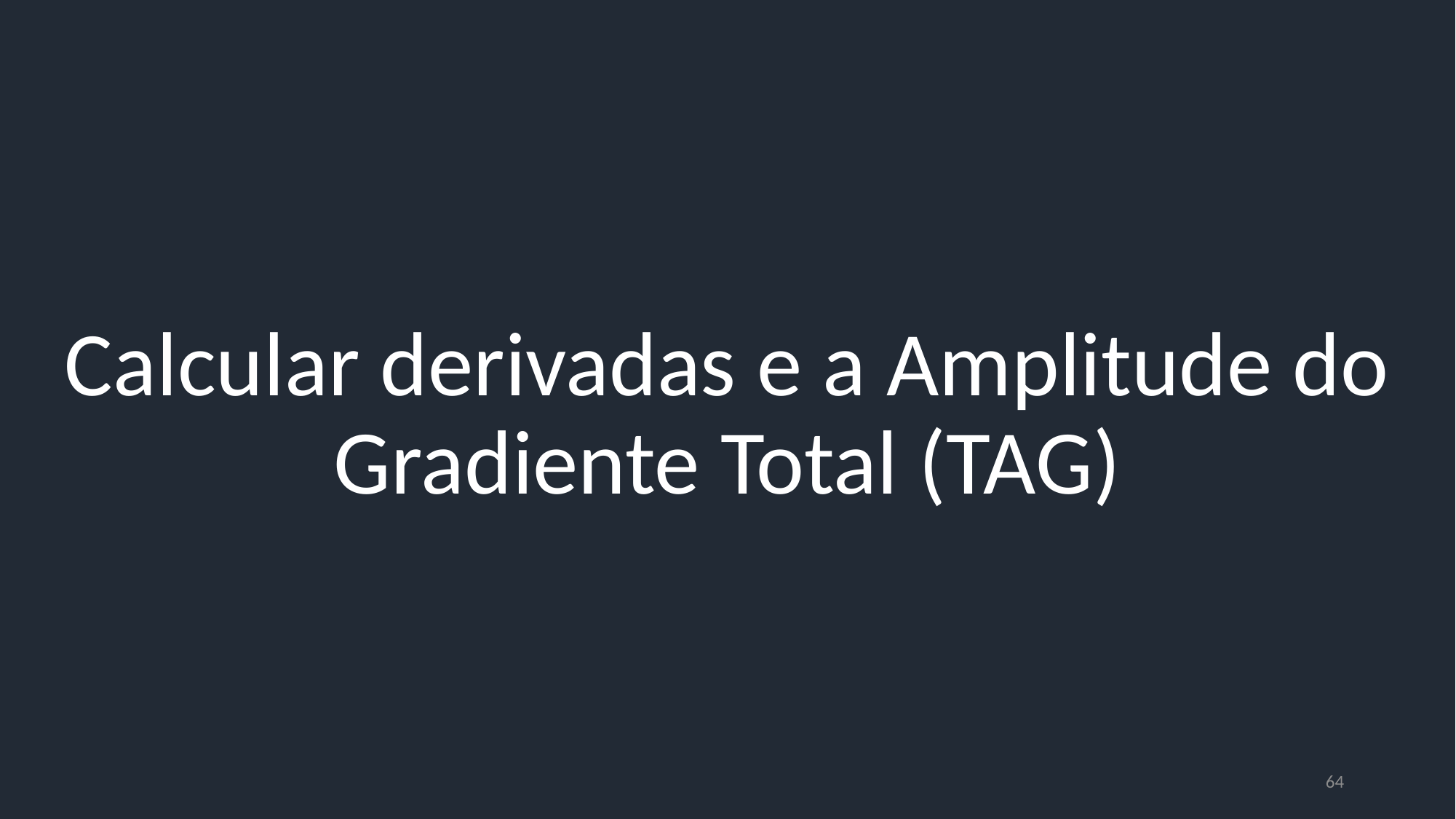

Calcular derivadas e a Amplitude do Gradiente Total (TAG)
64